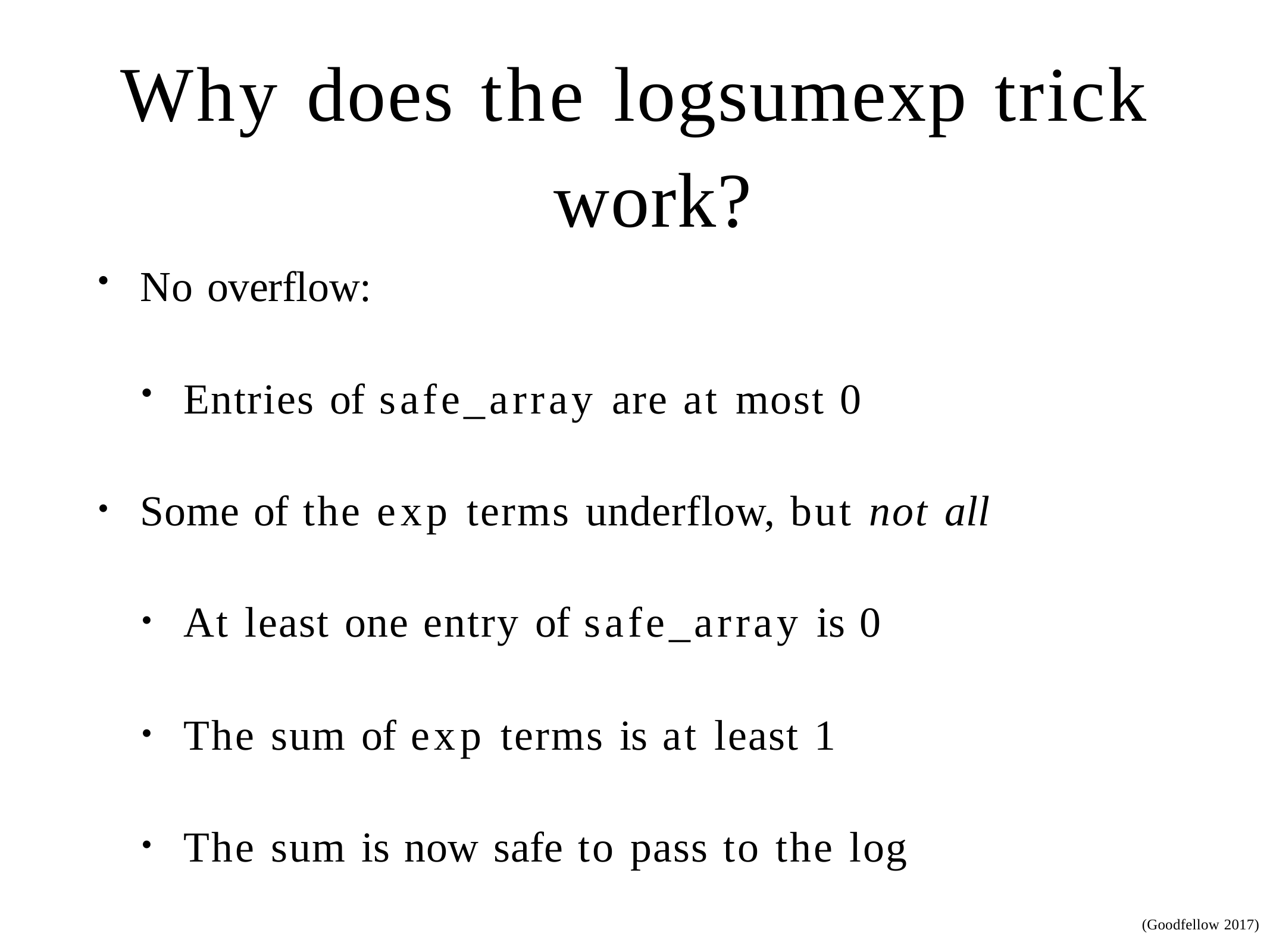

# Why does the logsumexp trick  work?
No overflow:

Entries of safe_array are at most 0

Some of the exp terms underflow, but not all

At least one entry of safe_array is 0

The sum of exp terms is at least 1

The sum is now safe to pass to the log
(Goodfellow 2017)